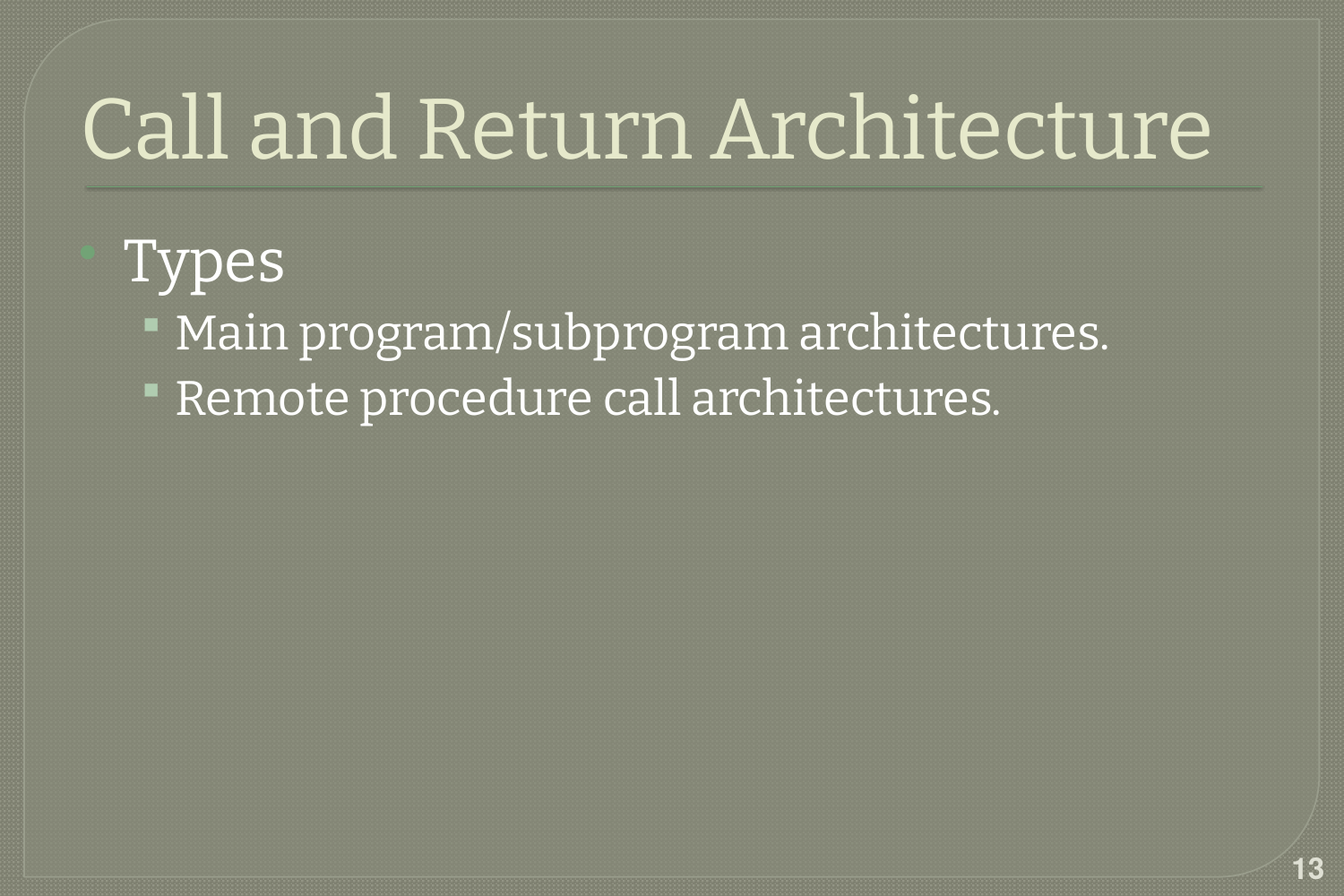

# Call and Return Architecture
Types
Main program/subprogram architectures.
Remote procedure call architectures.
13